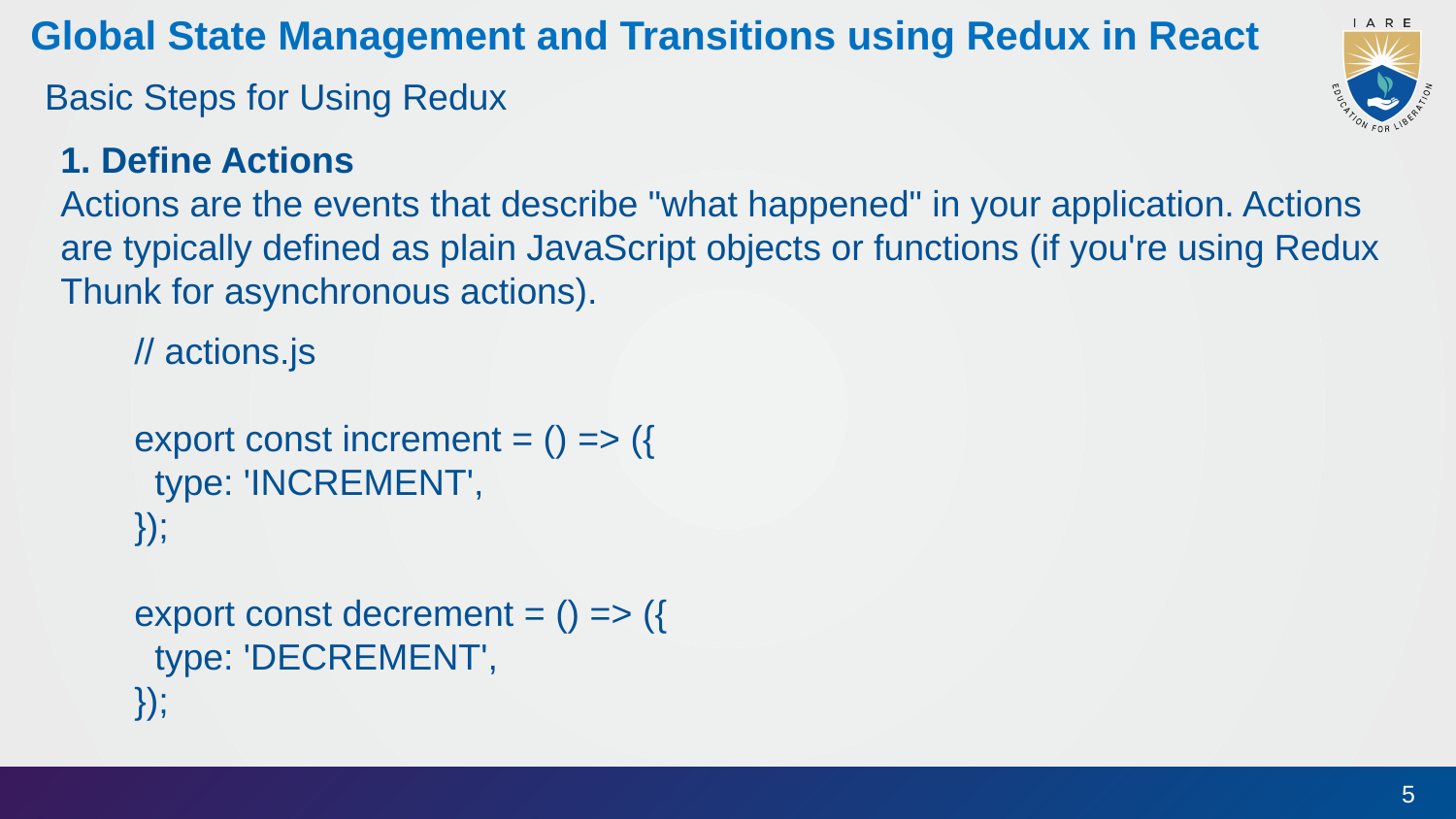

# Global State Management and Transitions using Redux in React
Basic Steps for Using Redux
1. Define Actions
Actions are the events that describe "what happened" in your application. Actions are typically defined as plain JavaScript objects or functions (if you're using Redux Thunk for asynchronous actions).
// actions.js

export const increment = () => ({
  type: 'INCREMENT',
});

export const decrement = () => ({
  type: 'DECREMENT',
});
5